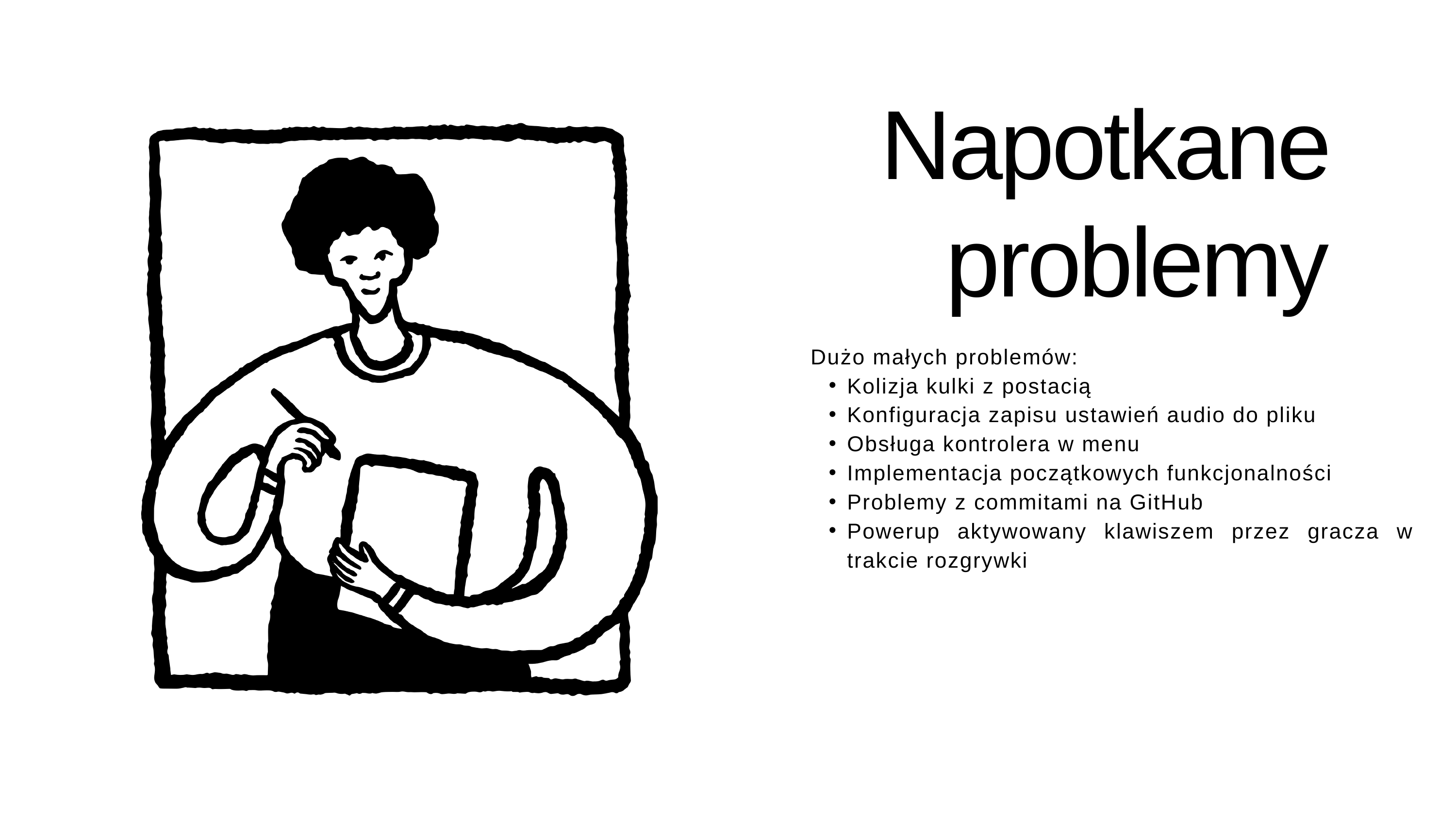

Napotkane problemy

Dużo małych problemów:
Kolizja kulki z postacią
Konfiguracja zapisu ustawień audio do pliku
Obsługa kontrolera w menu
Implementacja początkowych funkcjonalności
Problemy z commitami na GitHub
Powerup aktywowany klawiszem przez gracza w trakcie rozgrywki